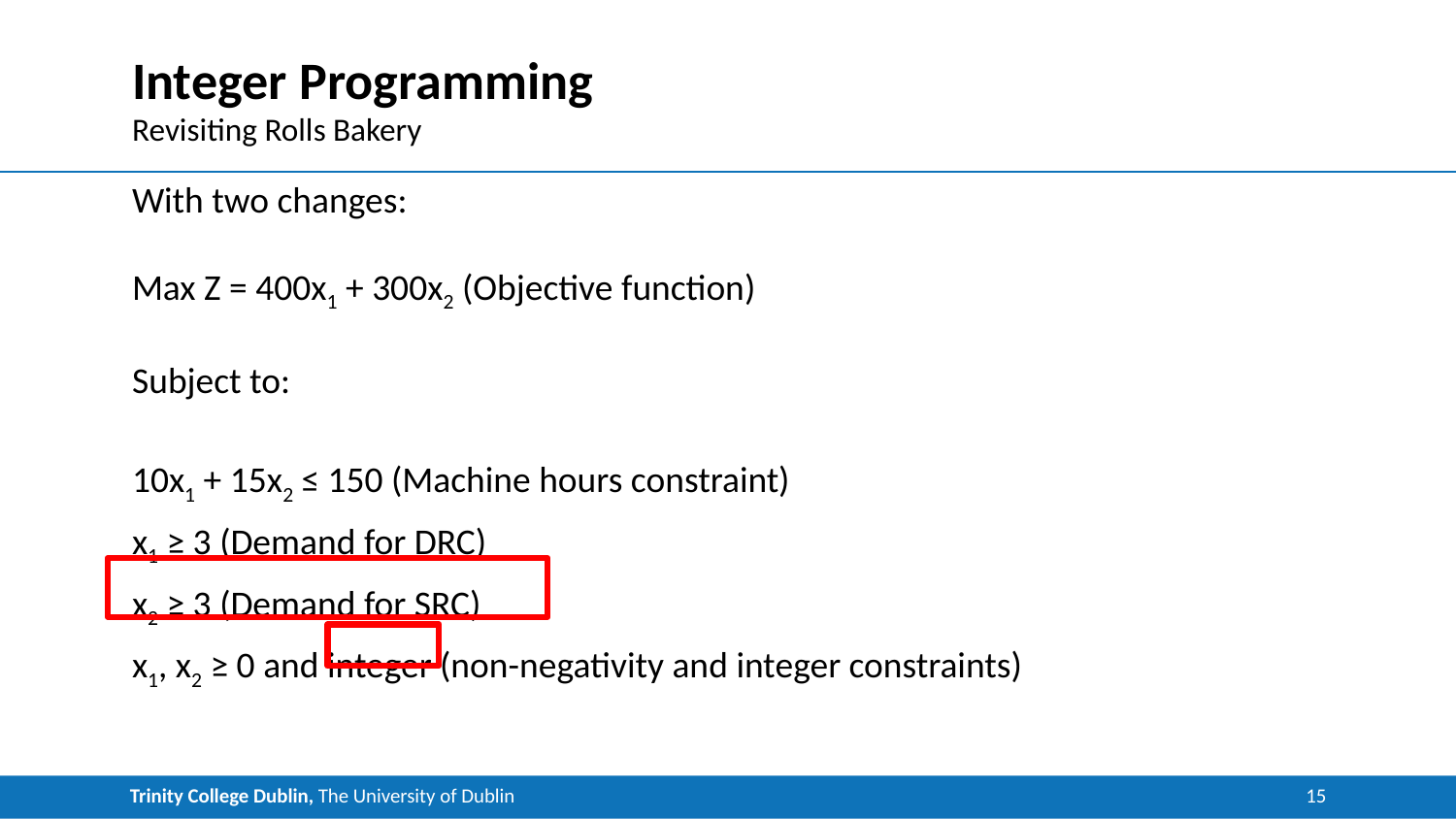

# Integer Programming
Revisiting Rolls Bakery
With two changes:

Max Z = 400x1 + 300x2 (Objective function)

Subject to:

10x1 + 15x2 ≤ 150 (Machine hours constraint)
x1 ≥ 3 (Demand for DRC)
x2 ≥ 3 (Demand for SRC)
x1, x2 ≥ 0 and integer (non-negativity and integer constraints)

15